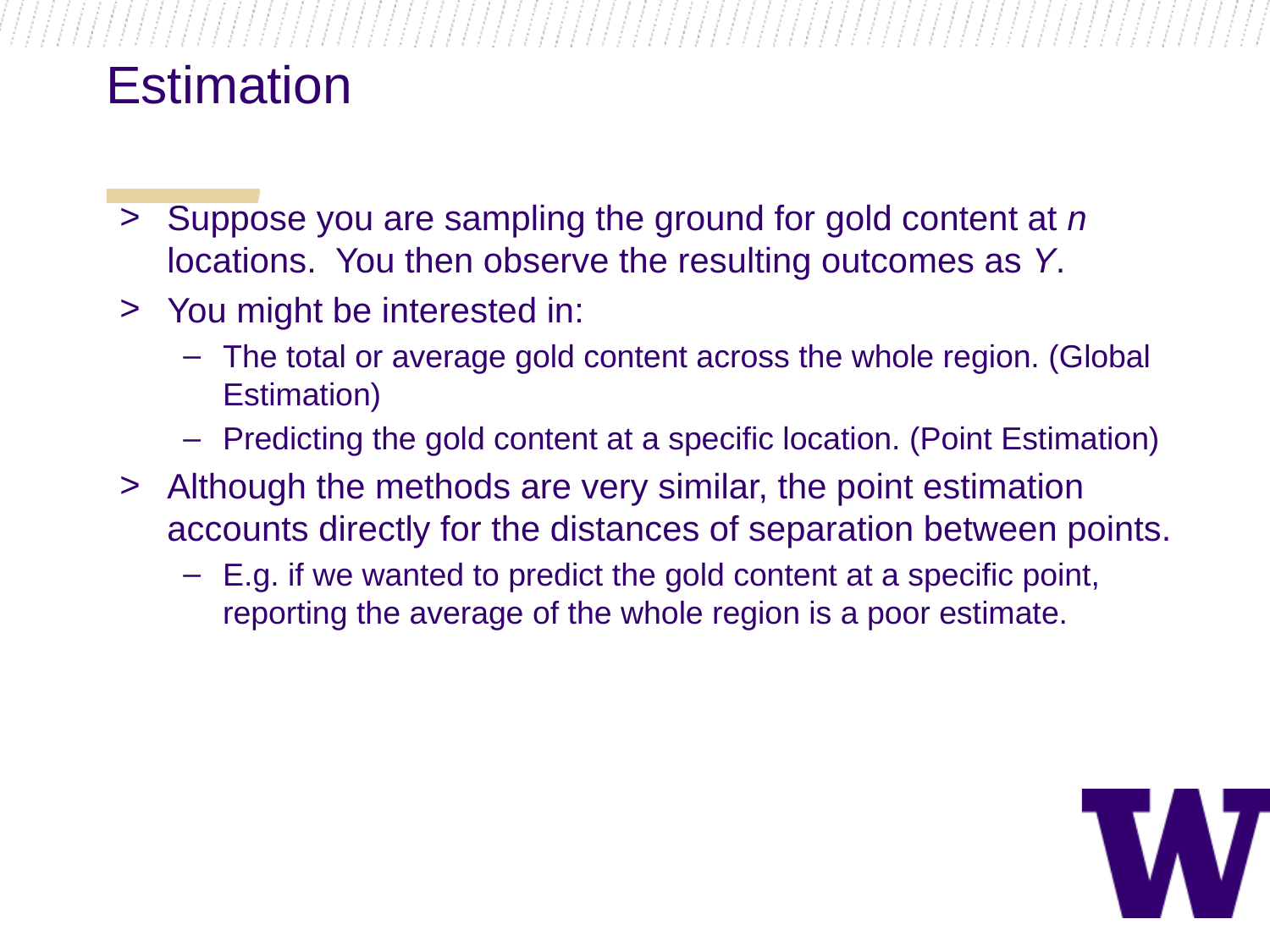

Estimation
Suppose you are sampling the ground for gold content at n locations.  You then observe the resulting outcomes as Y.
You might be interested in:
The total or average gold content across the whole region. (Global Estimation)
Predicting the gold content at a specific location. (Point Estimation)
Although the methods are very similar, the point estimation accounts directly for the distances of separation between points.
E.g. if we wanted to predict the gold content at a specific point, reporting the average of the whole region is a poor estimate.